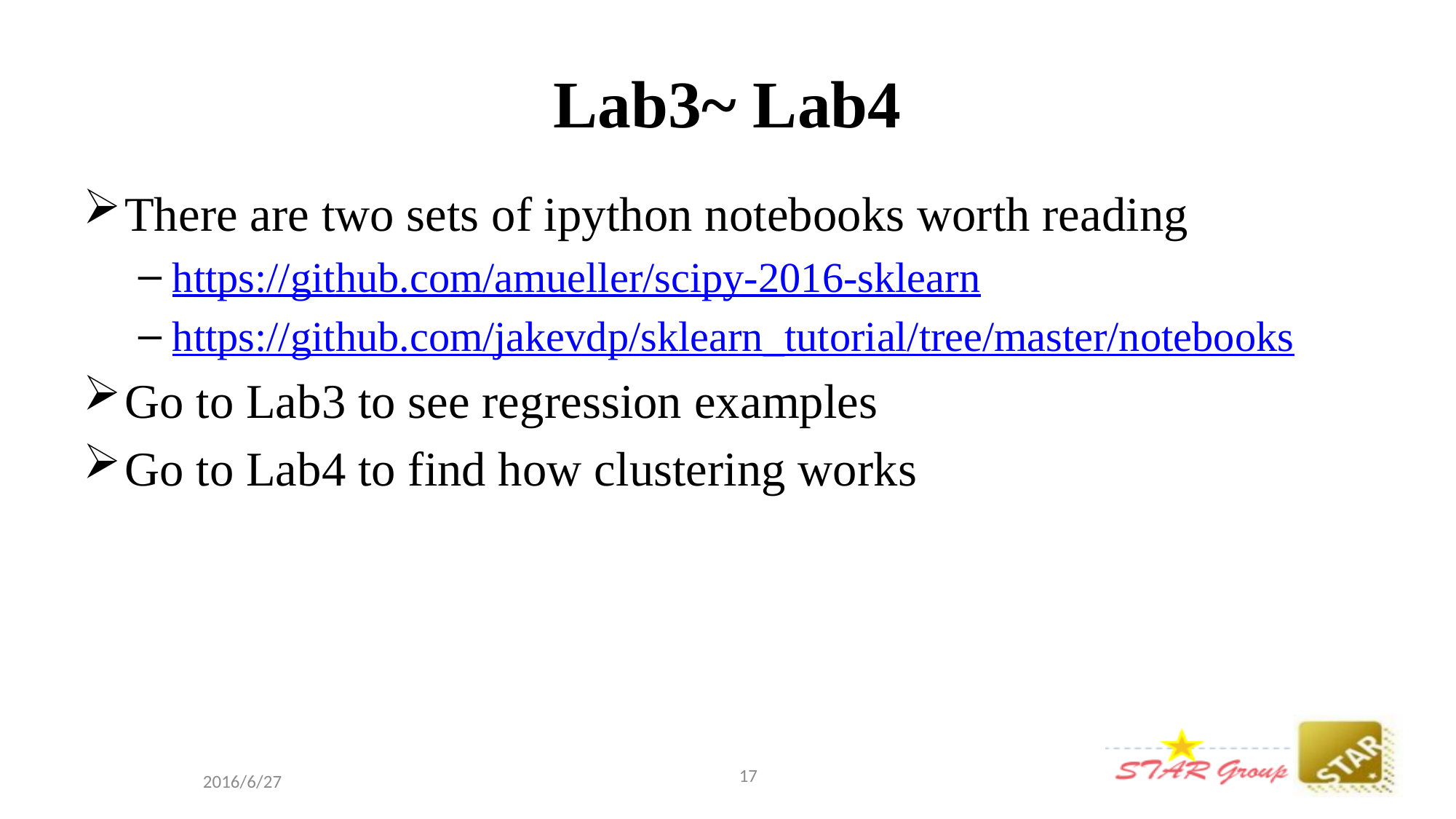

# Lab3~ Lab4
There are two sets of ipython notebooks worth reading
https://github.com/amueller/scipy-2016-sklearn
https://github.com/jakevdp/sklearn_tutorial/tree/master/notebooks
Go to Lab3 to see regression examples
Go to Lab4 to find how clustering works

17
2016/6/27